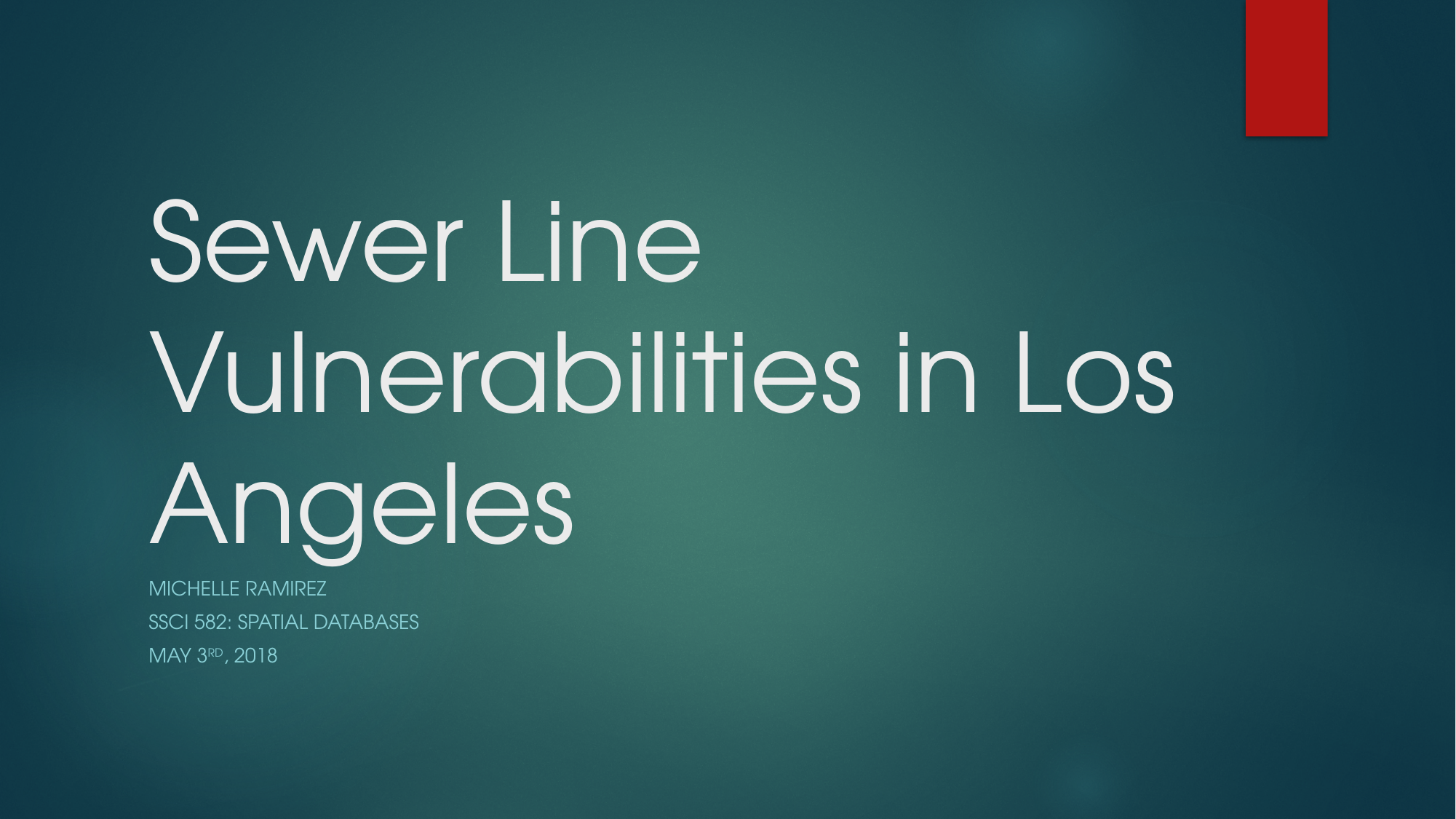

# Sewer Line Vulnerabilities in Los Angeles
Michelle Ramirez
SSCI 582: Spatial Databases
May 3rd, 2018